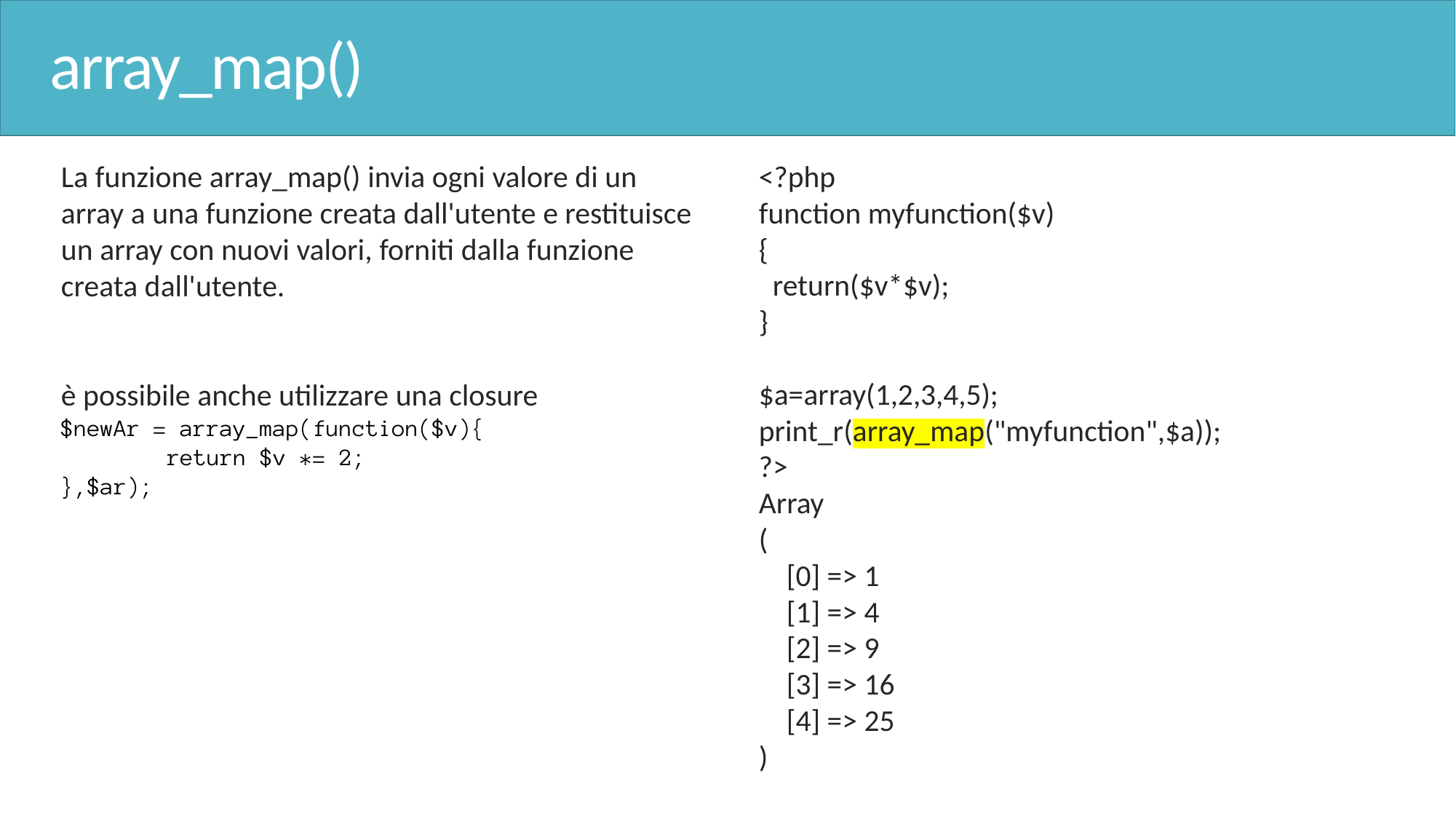

# array_map()
La funzione array_map() invia ogni valore di un array a una funzione creata dall'utente e restituisce un array con nuovi valori, forniti dalla funzione creata dall'utente.

è possibile anche utilizzare una closure
$newAr = array_map(function($v){
        return $v *= 2;
},$ar);

<?php
function myfunction($v)
{
  return($v*$v);
}

$a=array(1,2,3,4,5);
print_r(array_map("myfunction",$a));
?>
Array
(
    [0] => 1
    [1] => 4
    [2] => 9
    [3] => 16
    [4] => 25
)